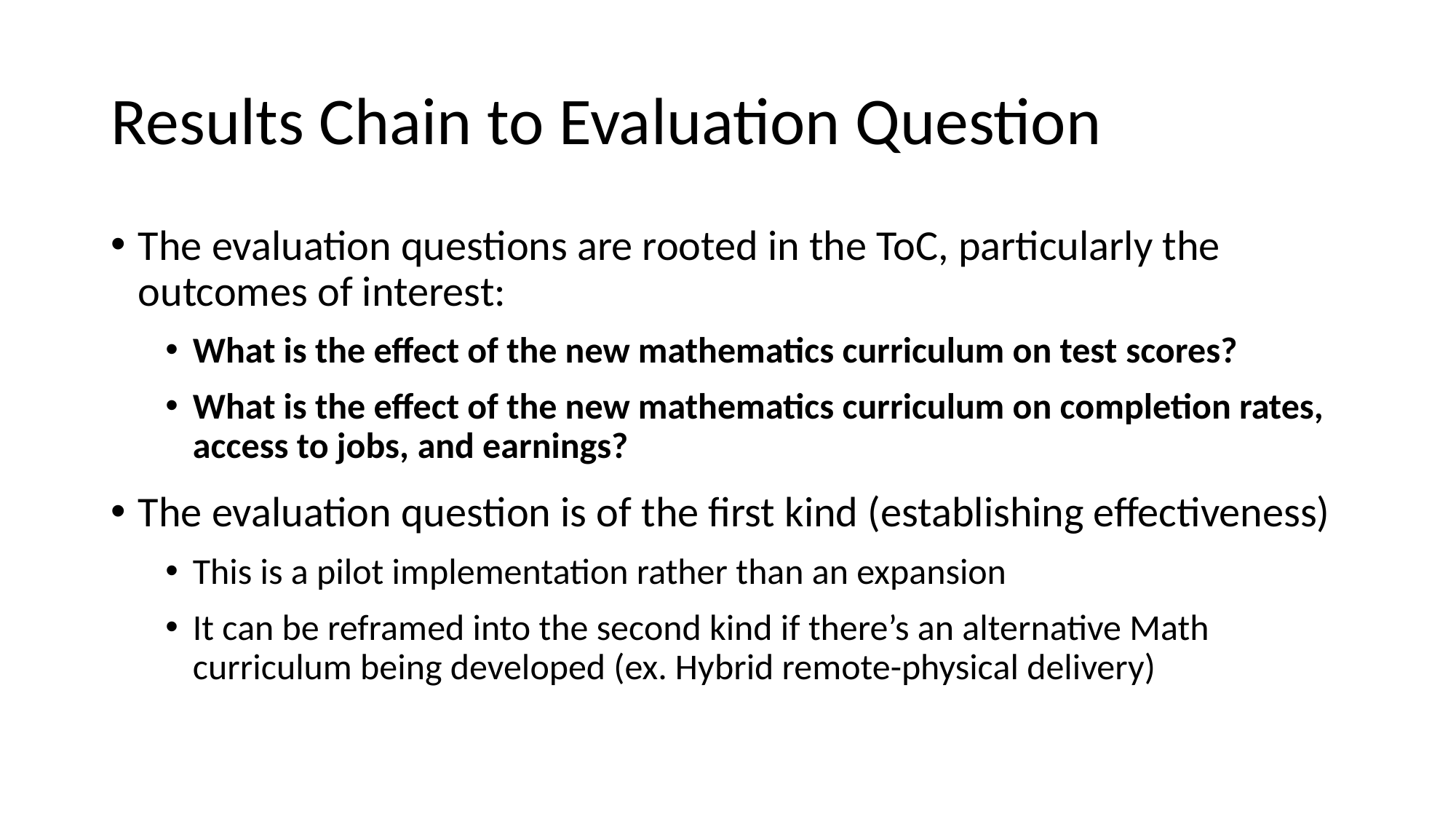

# Results Chain to Evaluation Question
The evaluation questions are rooted in the ToC, particularly the outcomes of interest:
What is the effect of the new mathematics curriculum on test scores?
What is the effect of the new mathematics curriculum on completion rates, access to jobs, and earnings?
The evaluation question is of the first kind (establishing effectiveness)
This is a pilot implementation rather than an expansion
It can be reframed into the second kind if there’s an alternative Math curriculum being developed (ex. Hybrid remote-physical delivery)